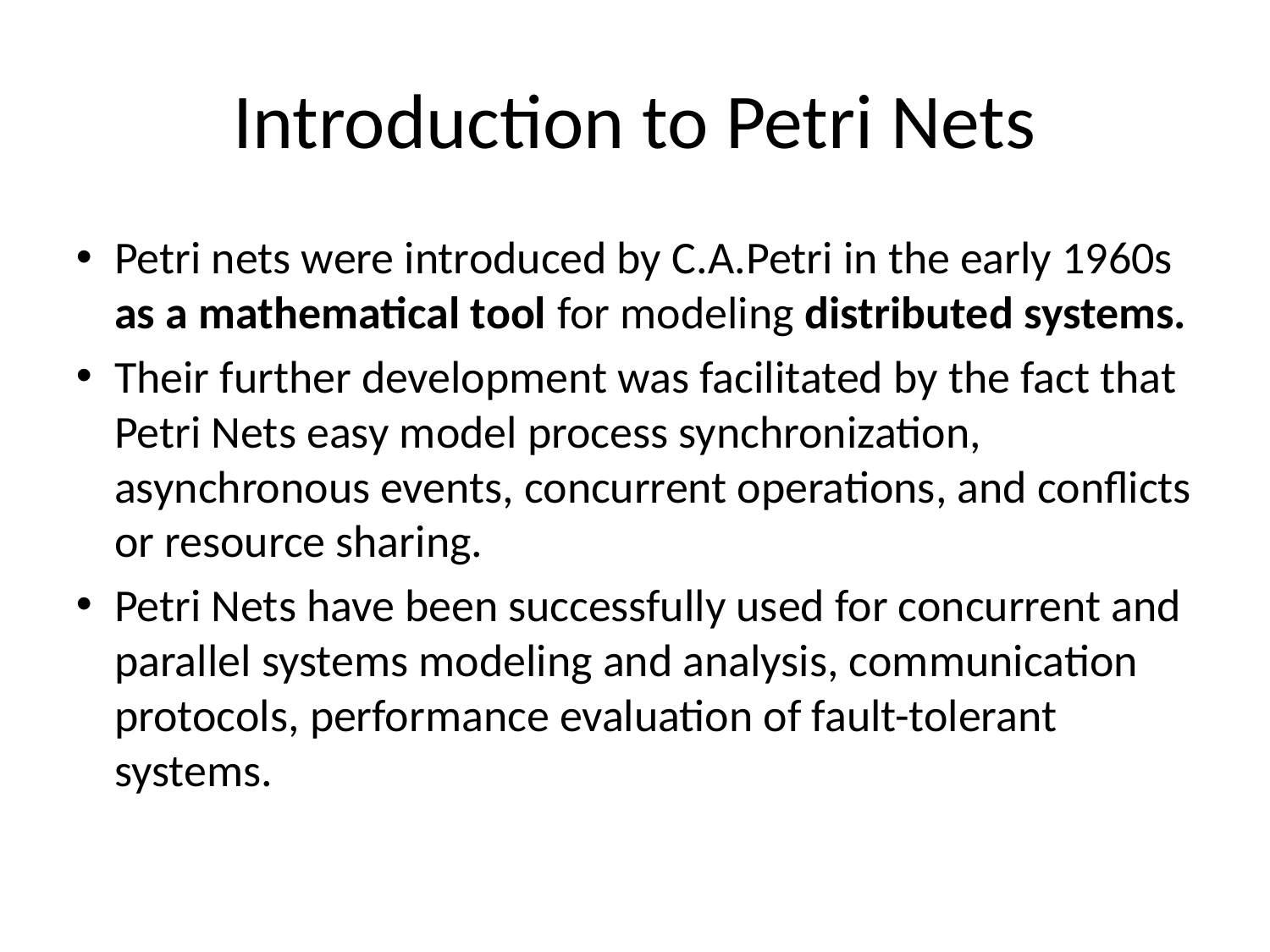

Introduction to Petri Nets
Petri nets were introduced by C.A.Petri in the early 1960s as a mathematical tool for modeling distributed systems.
Their further development was facilitated by the fact that Petri Nets easy model process synchronization, asynchronous events, concurrent operations, and conflicts or resource sharing.
Petri Nets have been successfully used for concurrent and parallel systems modeling and analysis, communication protocols, performance evaluation of fault-tolerant systems.